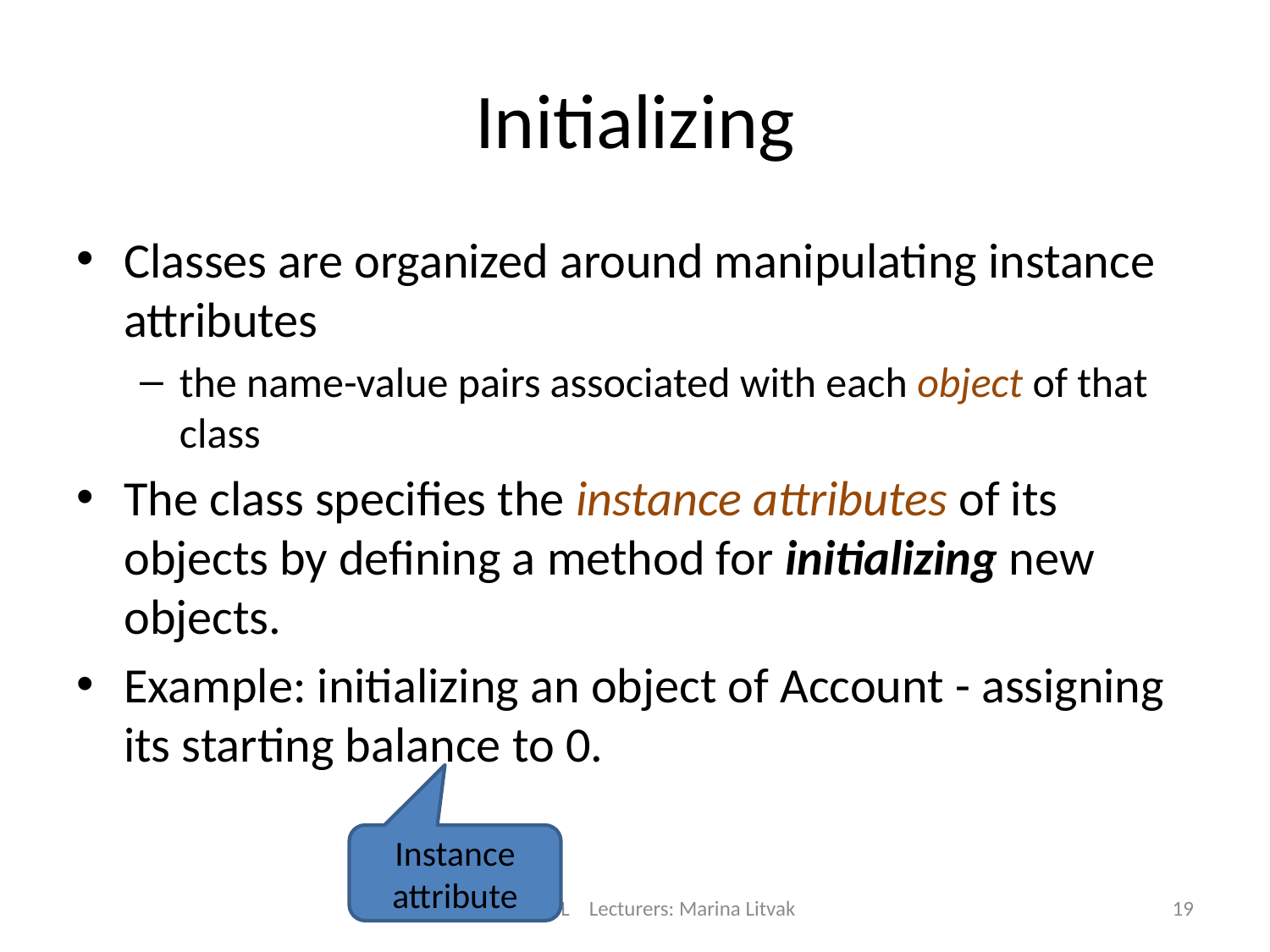

# Initializing
Classes are organized around manipulating instance attributes
the name-value pairs associated with each object of that class
The class specifies the instance attributes of its objects by defining a method for initializing new objects.
Example: initializing an object of Account - assigning its starting balance to 0.
Instance attribute
Course: PPL    Lecturers: Marina Litvak
19